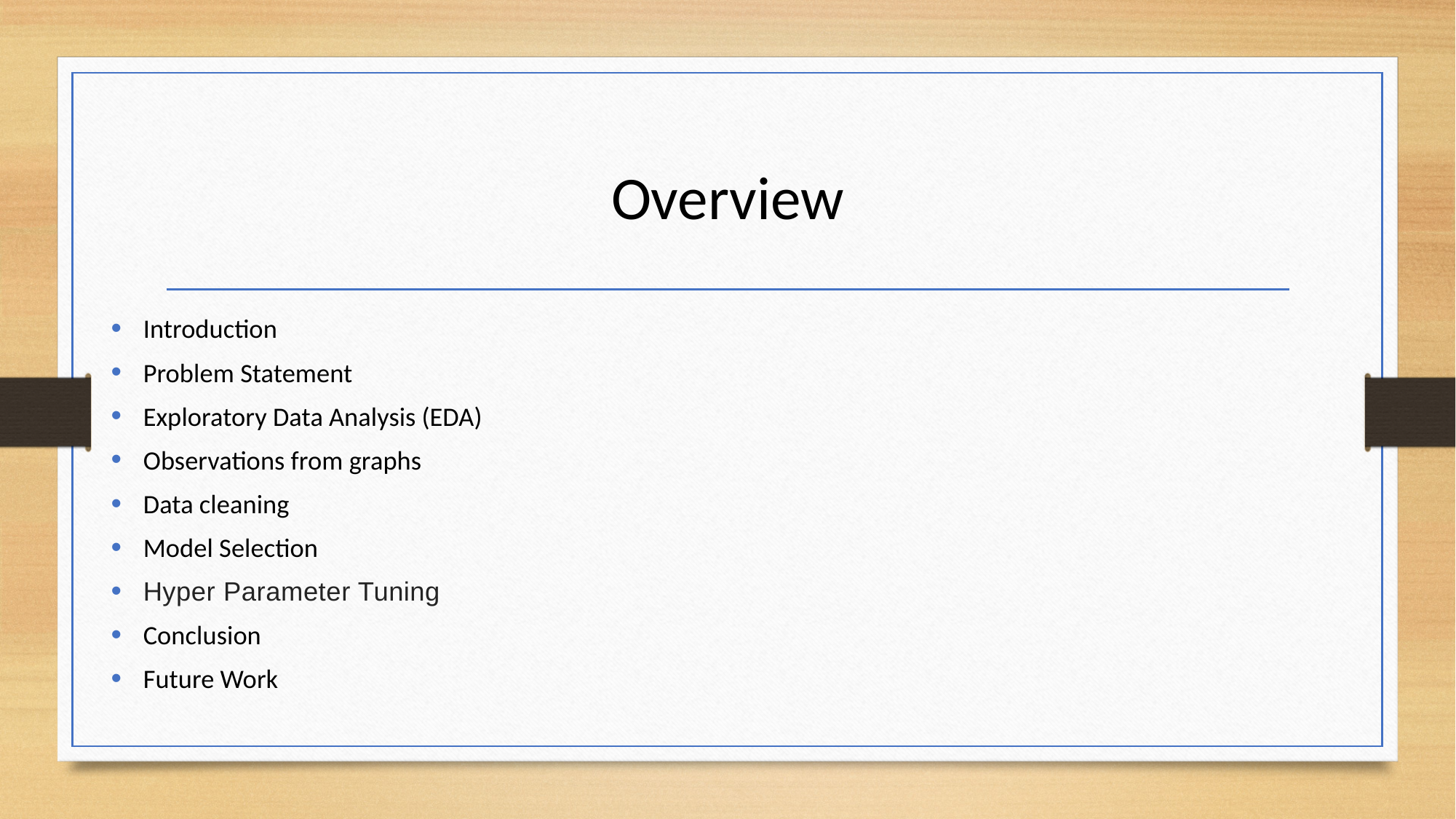

# Overview
Introduction
Problem Statement
Exploratory Data Analysis (EDA)
Observations from graphs
Data cleaning
Model Selection
Hyper Parameter Tuning
Conclusion
Future Work